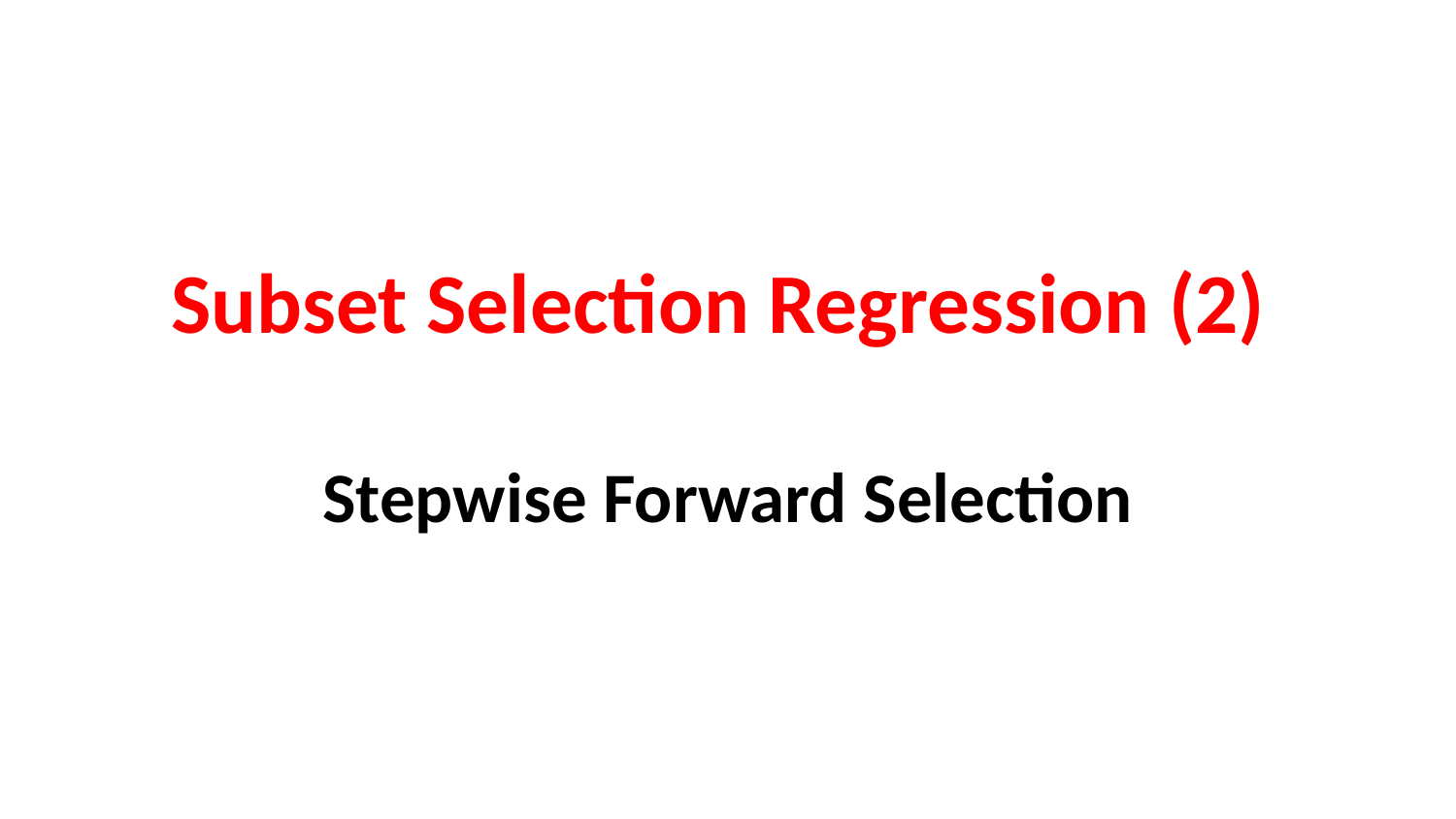

# Subset Selection Regression (2) Stepwise Forward Selection